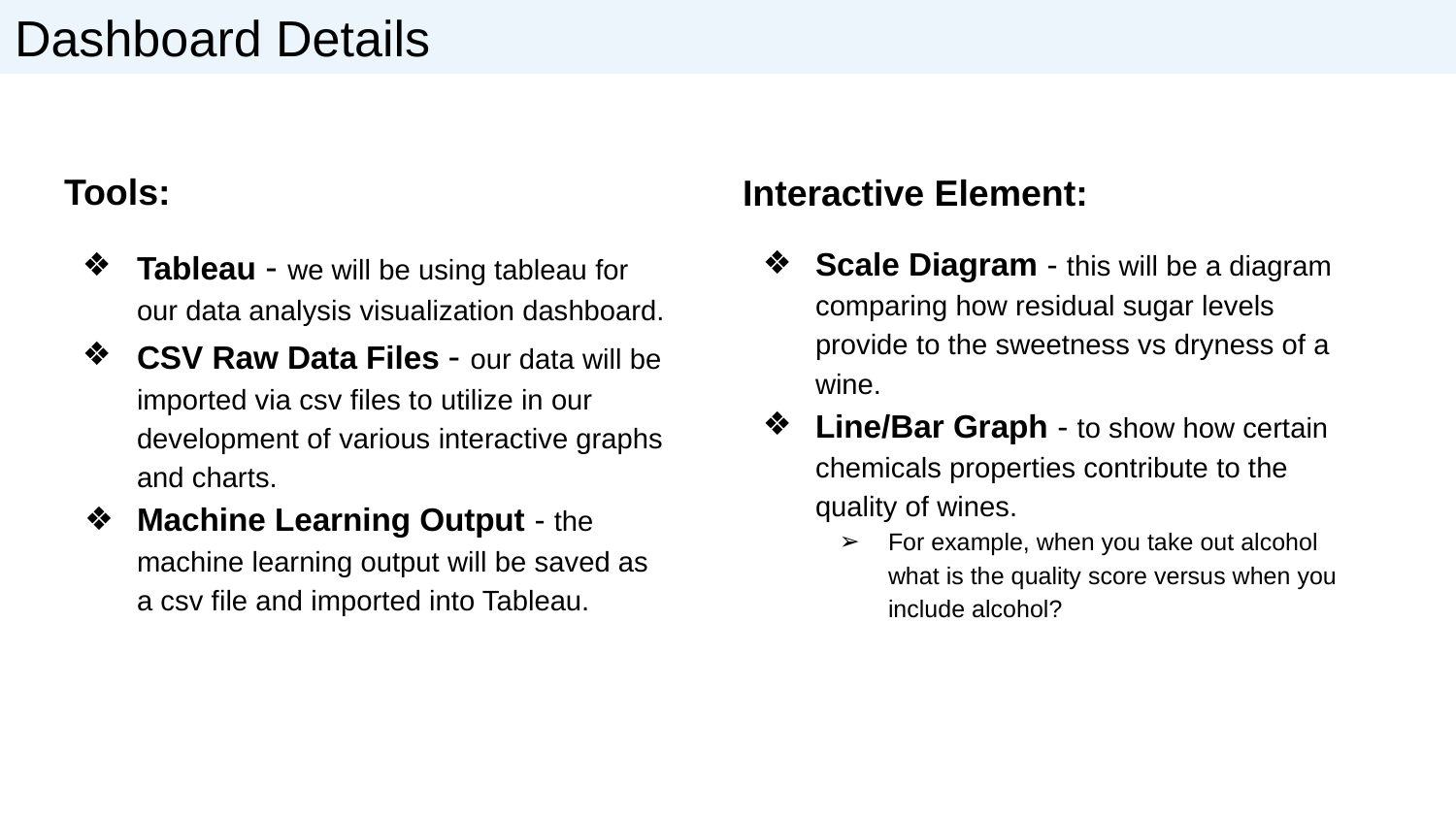

Dashboard Details
Tools:
Tableau - we will be using tableau for our data analysis visualization dashboard.
CSV Raw Data Files - our data will be imported via csv files to utilize in our development of various interactive graphs and charts.
Machine Learning Output - the machine learning output will be saved as a csv file and imported into Tableau.
Interactive Element:
Scale Diagram - this will be a diagram comparing how residual sugar levels provide to the sweetness vs dryness of a wine.
Line/Bar Graph - to show how certain chemicals properties contribute to the quality of wines.
For example, when you take out alcohol what is the quality score versus when you include alcohol?